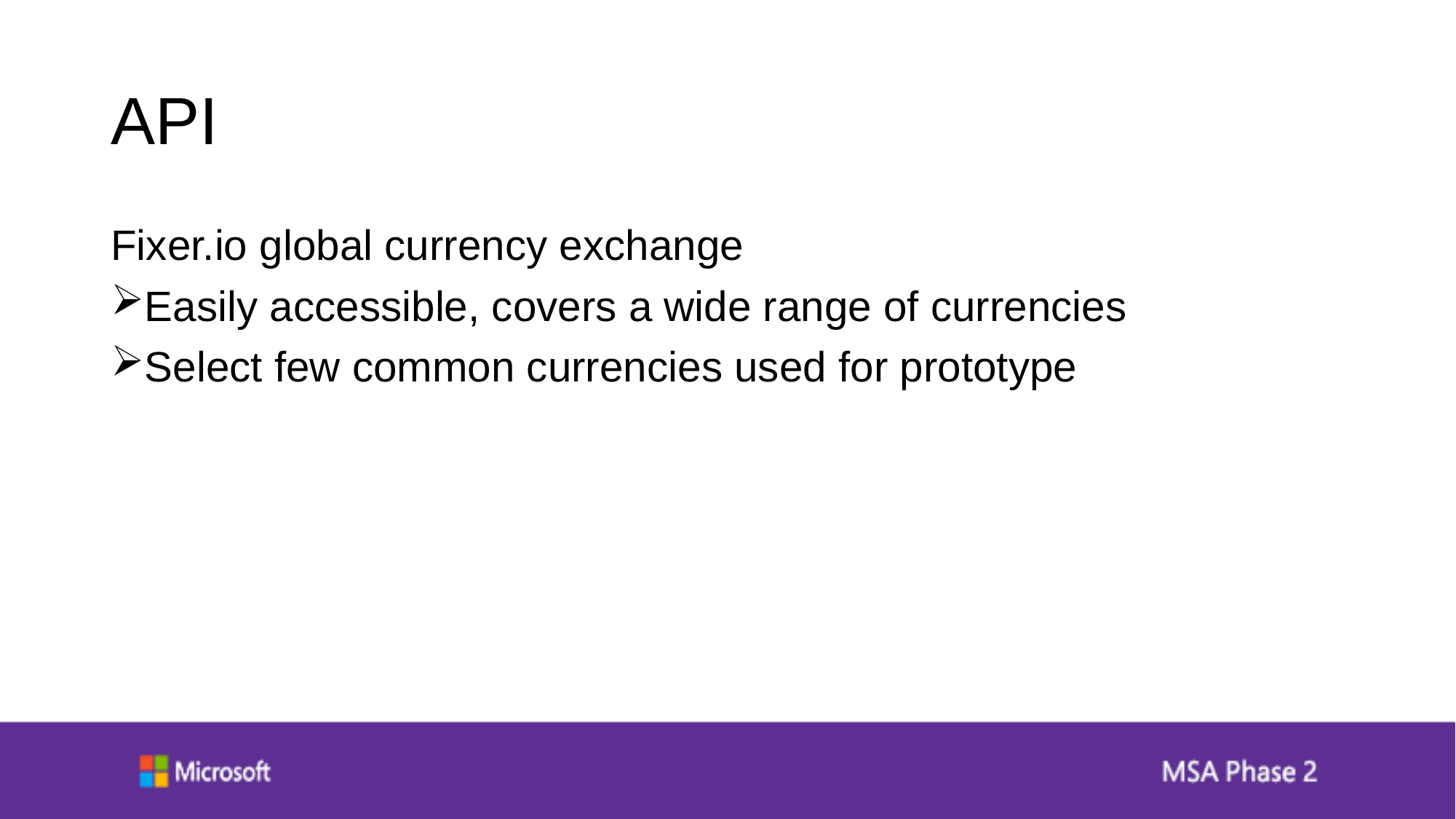

# API
Fixer.io global currency exchange
Easily accessible, covers a wide range of currencies
Select few common currencies used for prototype